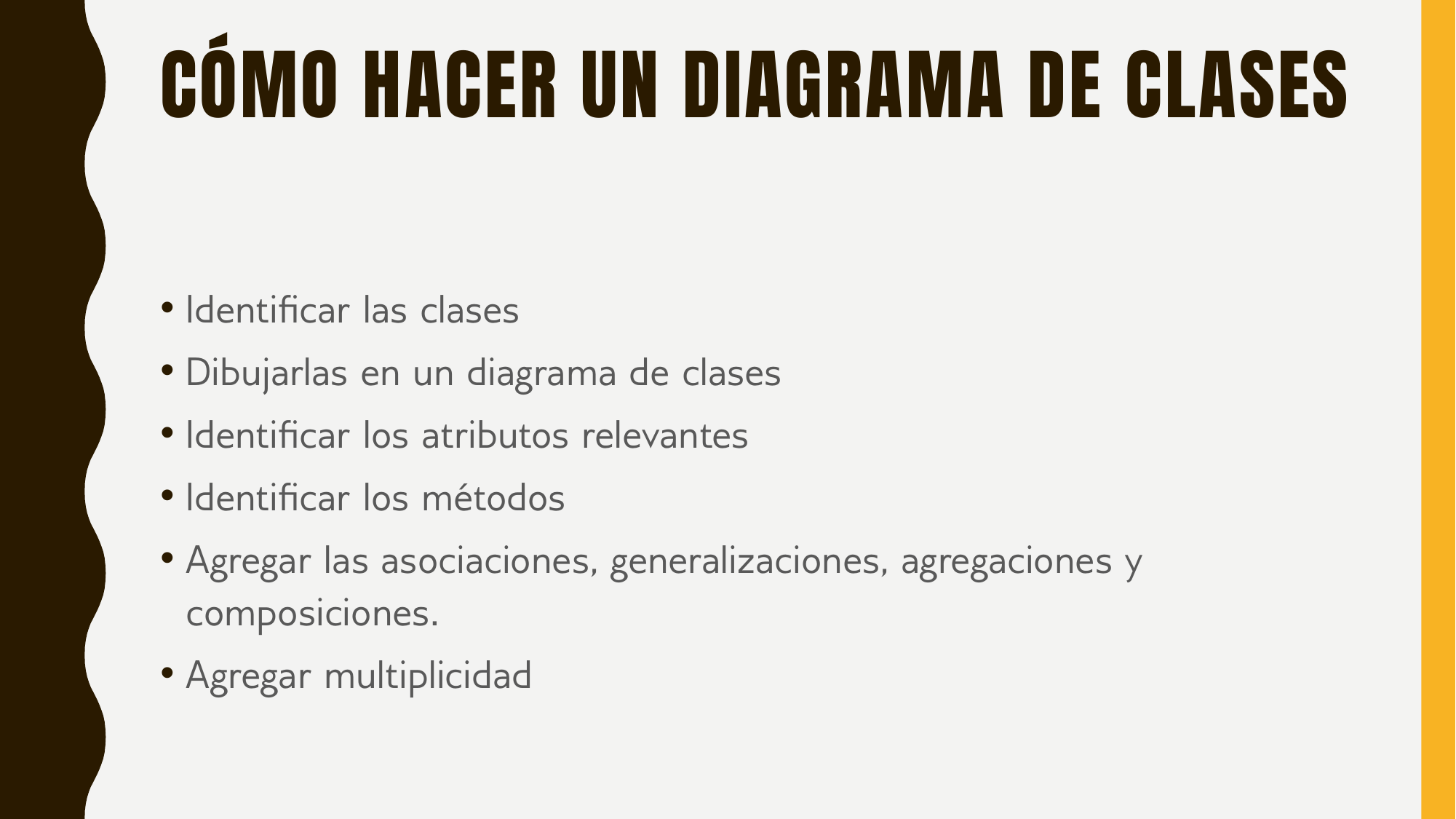

# Cómo hacer un diagrama de clases
Identificar las clases
Dibujarlas en un diagrama de clases
Identificar los atributos relevantes
Identificar los métodos
Agregar las asociaciones, generalizaciones, agregaciones y composiciones.
Agregar multiplicidad